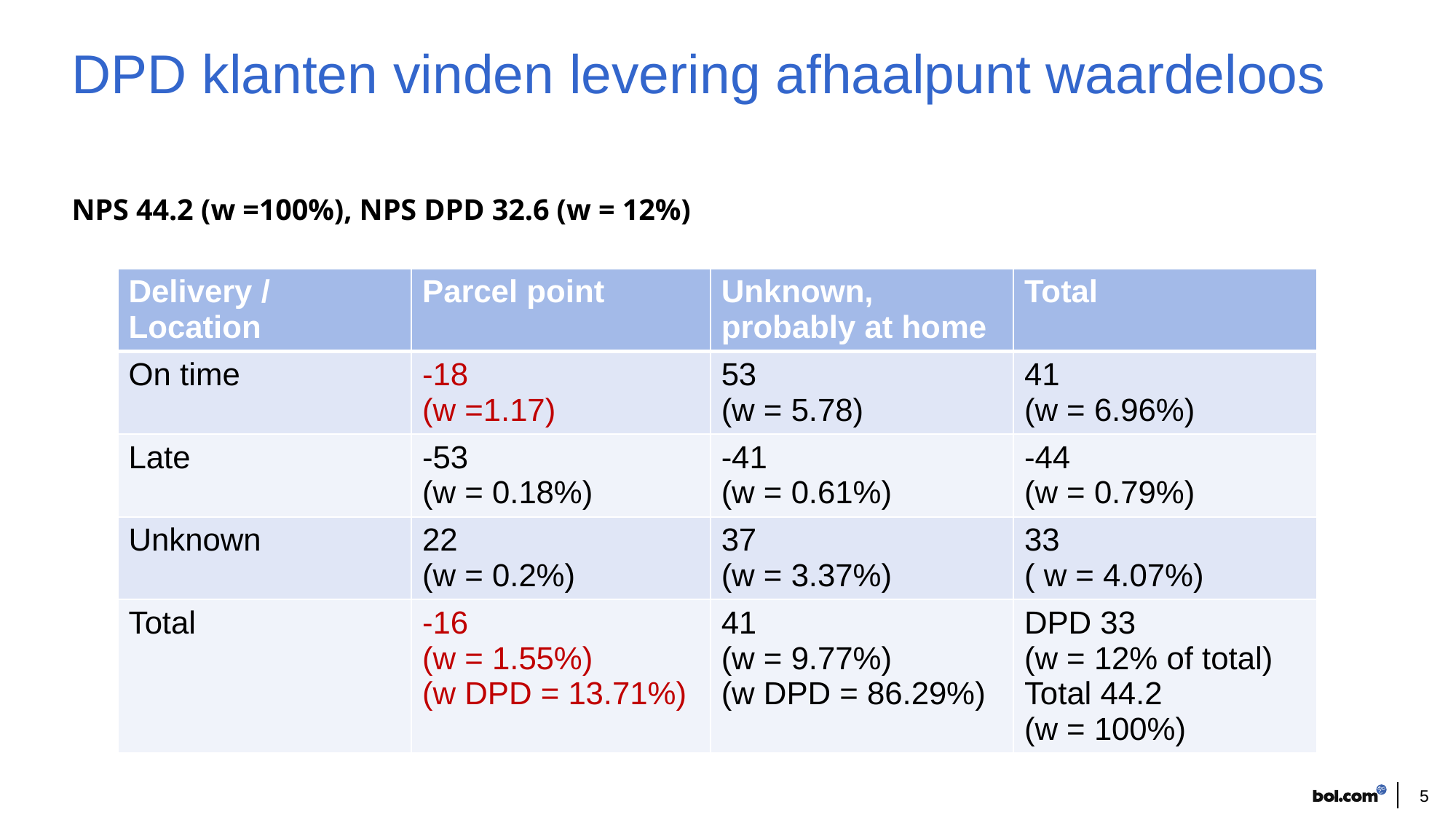

# DPD klanten vinden levering afhaalpunt waardeloos
NPS 44.2 (w =100%), NPS DPD 32.6 (w = 12%)
| Delivery / Location | Parcel point | Unknown, probably at home | Total |
| --- | --- | --- | --- |
| On time | -18 (w =1.17) | 53 (w = 5.78) | 41 (w = 6.96%) |
| Late | -53 (w = 0.18%) | -41 (w = 0.61%) | -44 (w = 0.79%) |
| Unknown | 22 (w = 0.2%) | 37 (w = 3.37%) | 33 ( w = 4.07%) |
| Total | -16 (w = 1.55%) (w DPD = 13.71%) | 41 (w = 9.77%) (w DPD = 86.29%) | DPD 33 (w = 12% of total) Total 44.2 (w = 100%) |
5